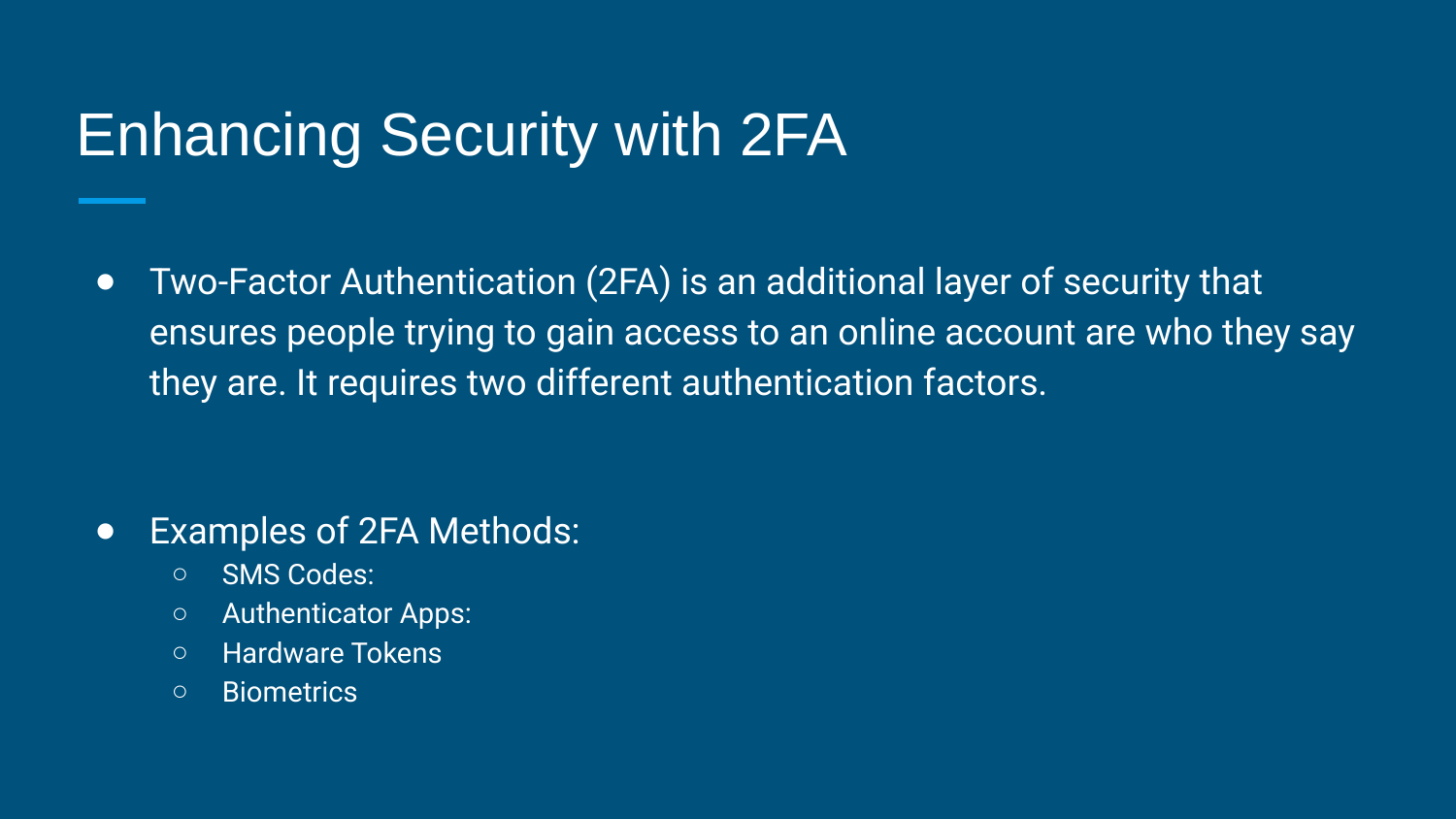

# Enhancing Security with 2FA
Two-Factor Authentication (2FA) is an additional layer of security that ensures people trying to gain access to an online account are who they say they are. It requires two different authentication factors.

Examples of 2FA Methods:
SMS Codes:
Authenticator Apps:
Hardware Tokens
Biometrics